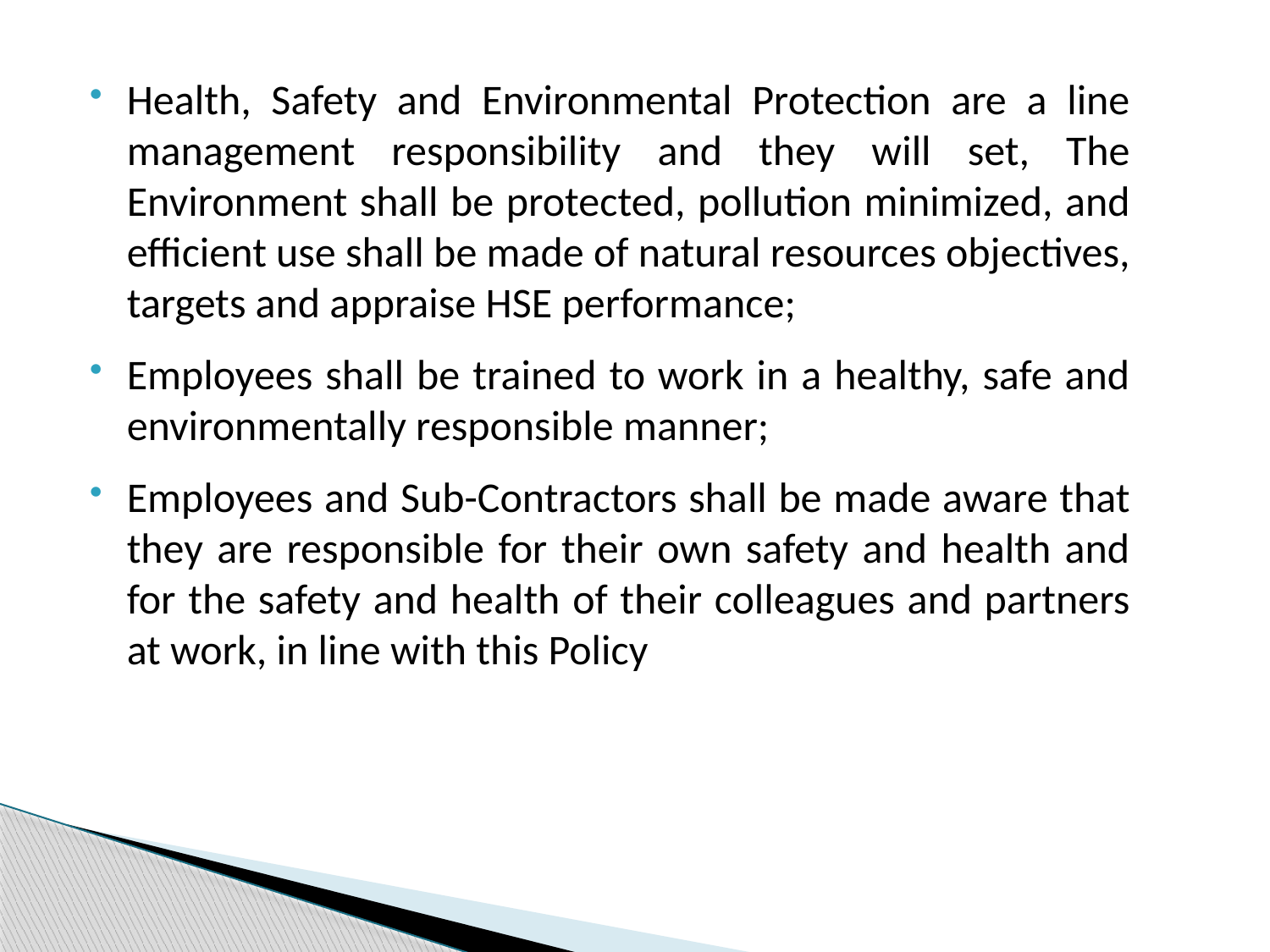

Health, Safety and Environmental Protection are a line management responsibility and they will set, The Environment shall be protected, pollution minimized, and efficient use shall be made of natural resources objectives, targets and appraise HSE performance;
Employees shall be trained to work in a healthy, safe and environmentally responsible manner;
Employees and Sub-Contractors shall be made aware that they are responsible for their own safety and health and for the safety and health of their colleagues and partners at work, in line with this Policy